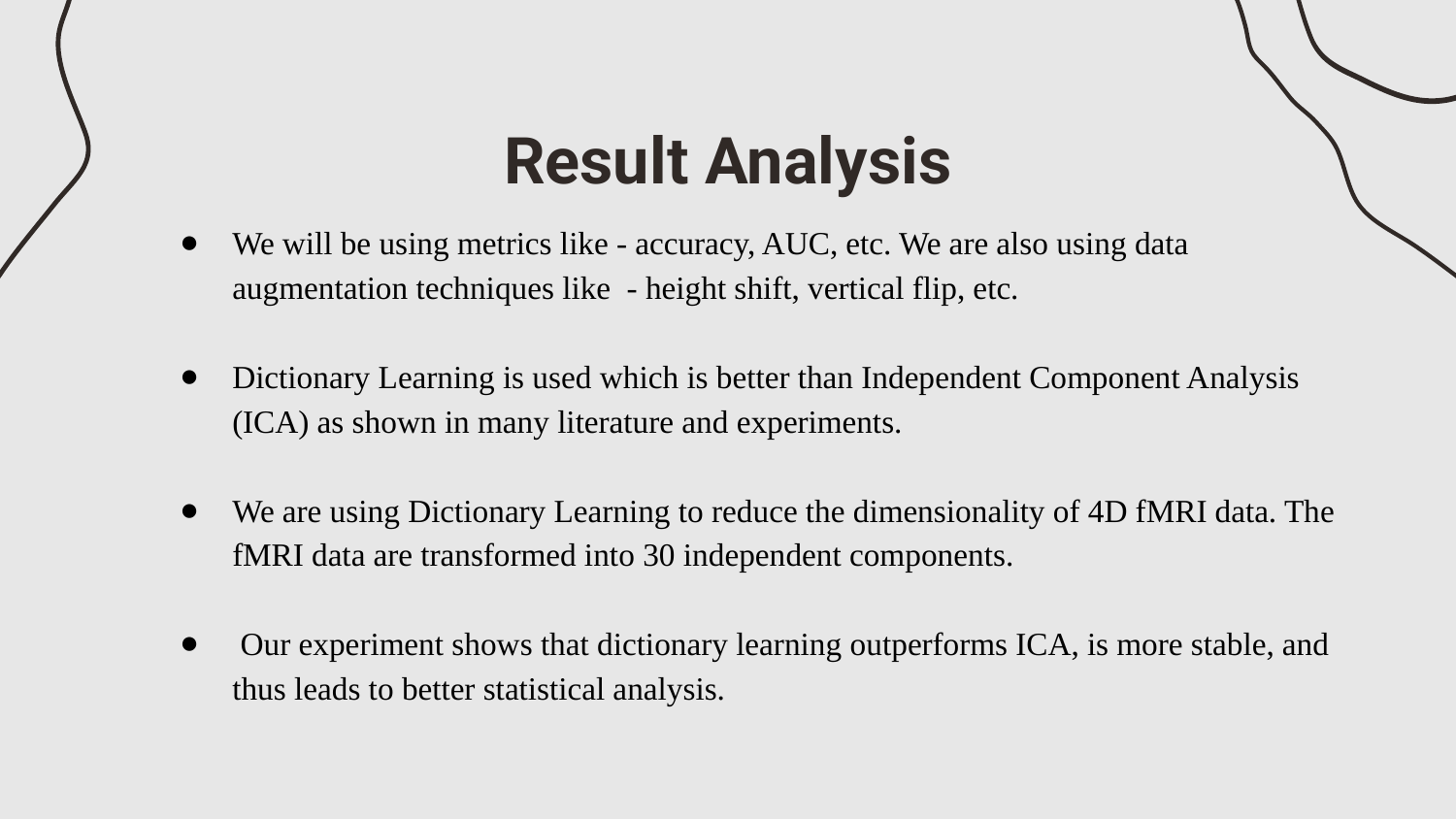

# Result Analysis
We will be using metrics like - accuracy, AUC, etc. We are also using data augmentation techniques like  - height shift, vertical flip, etc.

Dictionary Learning is used which is better than Independent Component Analysis (ICA) as shown in many literature and experiments.

We are using Dictionary Learning to reduce the dimensionality of 4D fMRI data. The fMRI data are transformed into 30 independent components.

 Our experiment shows that dictionary learning outperforms ICA, is more stable, and thus leads to better statistical analysis.